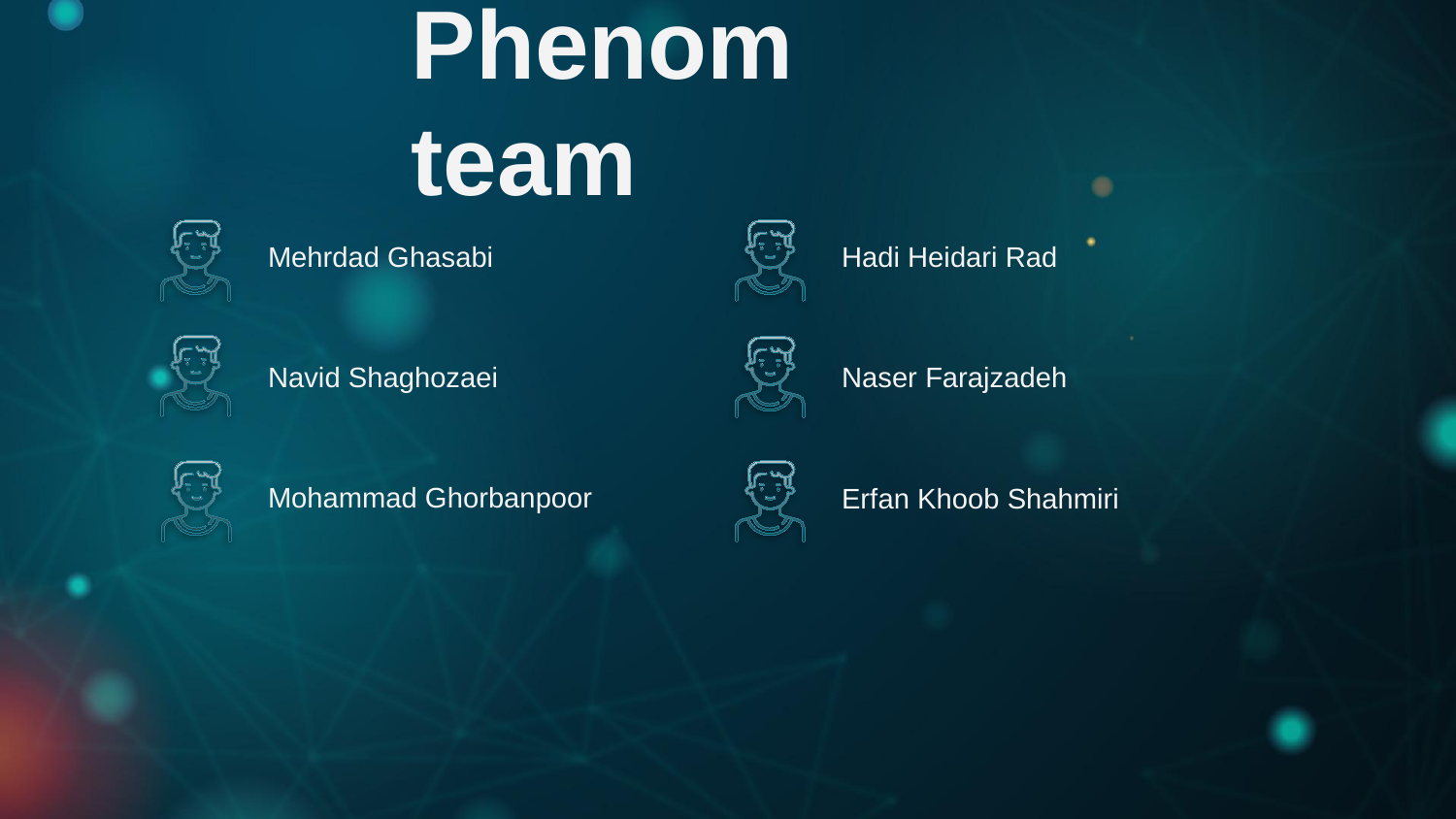

# Phenom team

Mehrdad Ghasabi
Hadi Heidari Rad

Navid Shaghozaei
Naser Farajzadeh

Mohammad Ghorbanpoor
Erfan Khoob Shahmiri